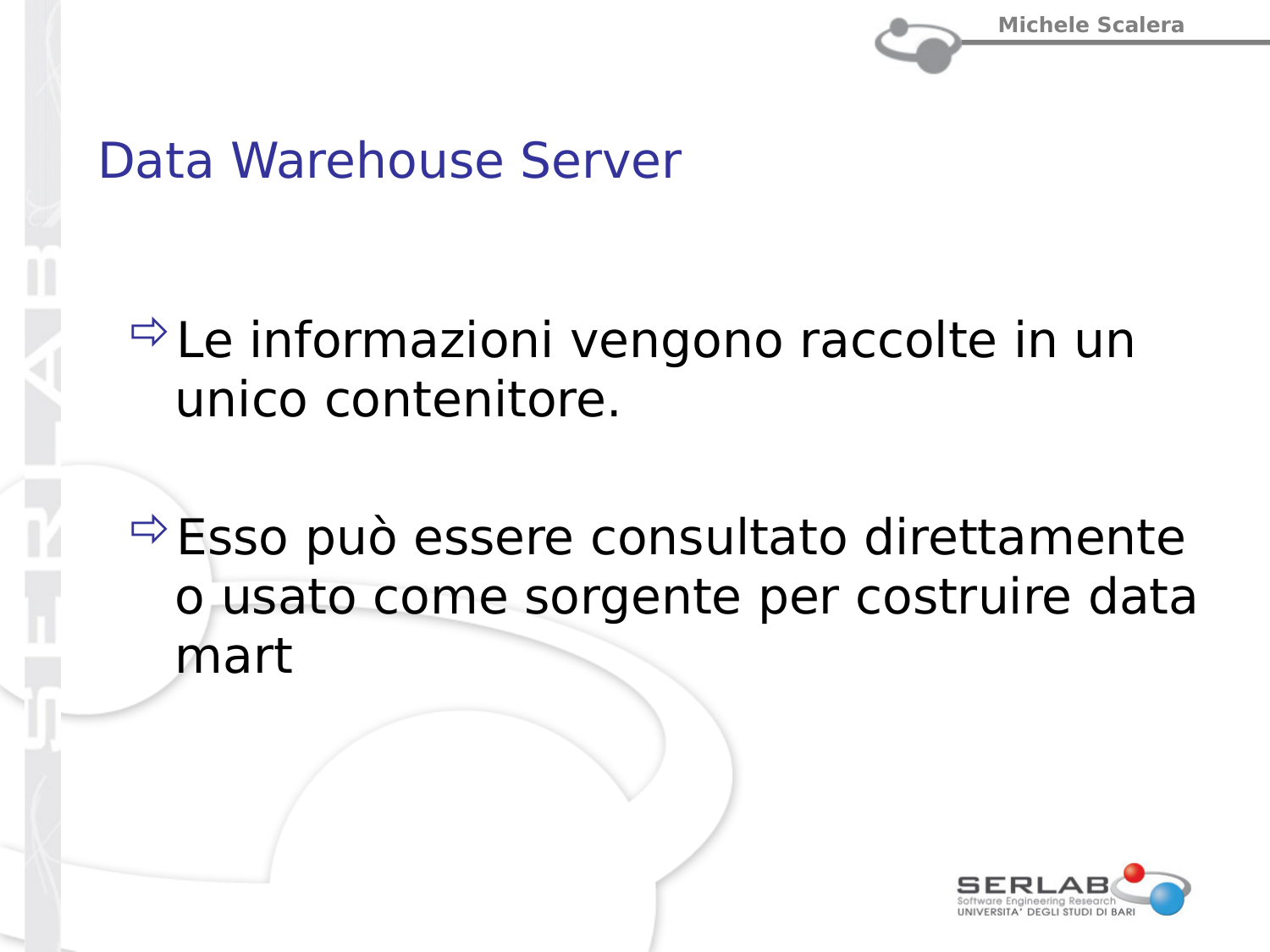

# Data Warehouse Server

Le informazioni vengono raccolte in un unico contenitore.

Esso può essere consultato direttamente o usato come sorgente per costruire data mart
Prof. Michele Scalera